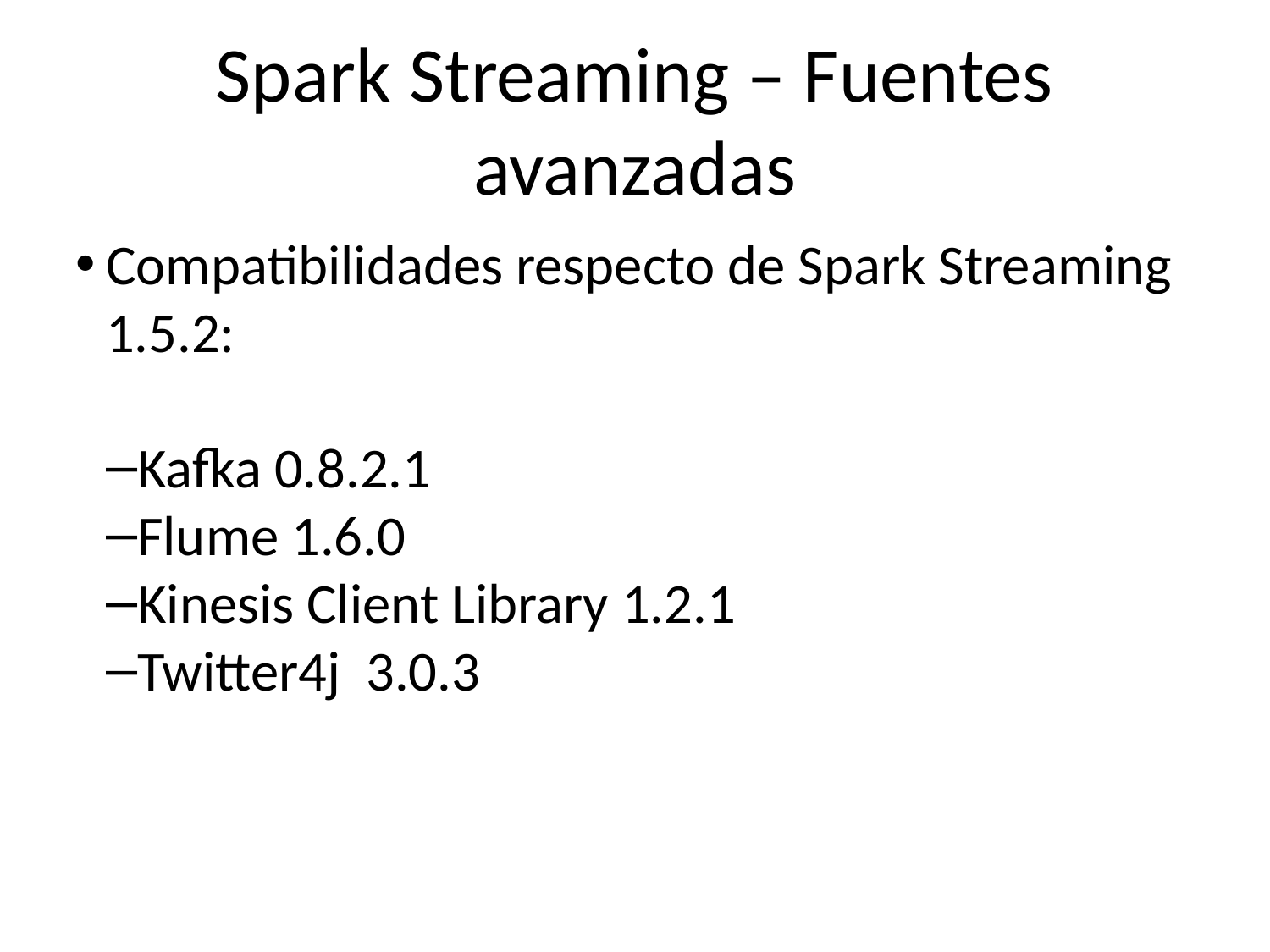

Spark Streaming – Fuentes avanzadas
Compatibilidades respecto de Spark Streaming 1.5.2:

Kafka 0.8.2.1
Flume 1.6.0
Kinesis Client Library 1.2.1
Twitter4j  3.0.3